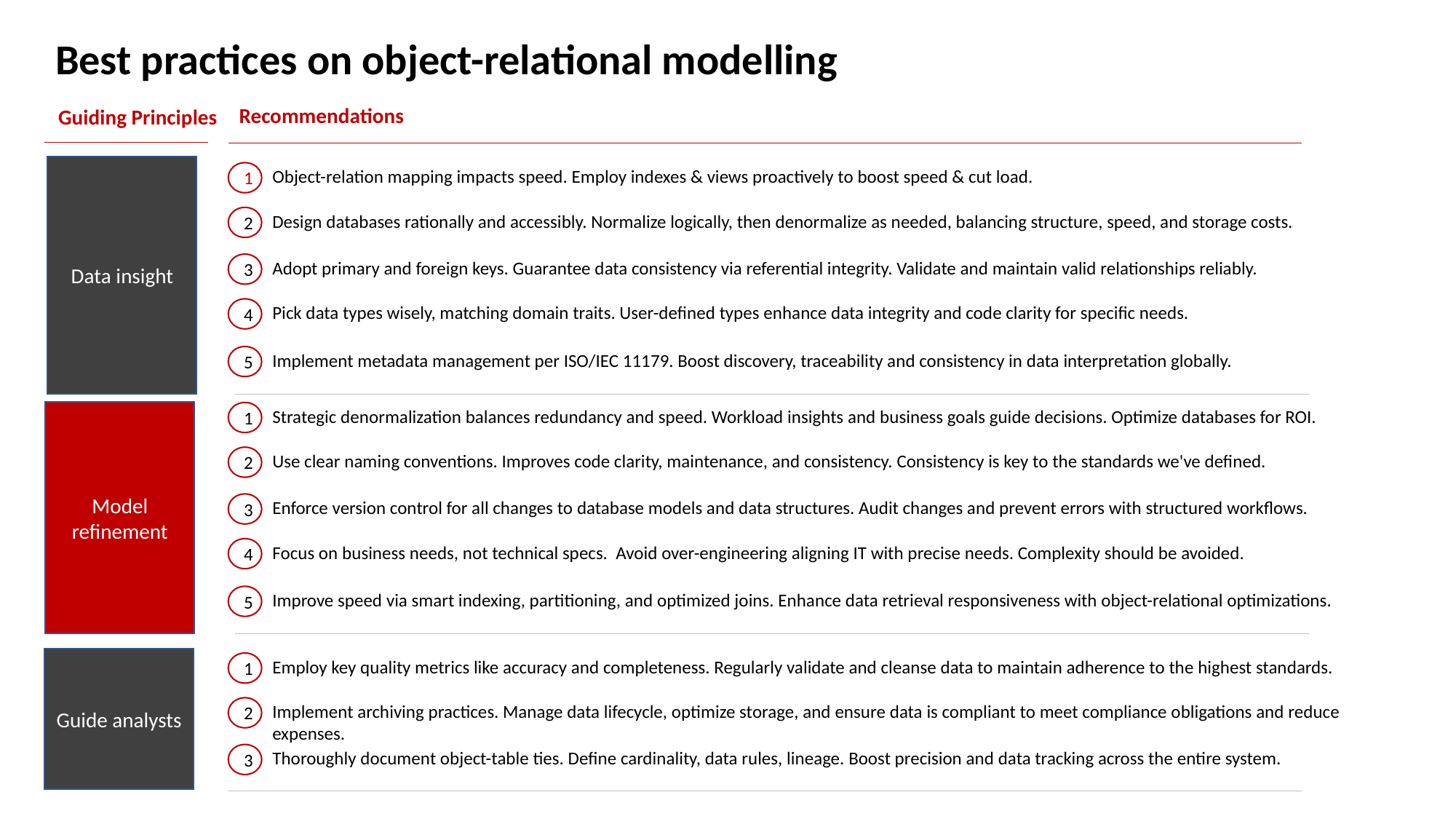

Best practices on object-relational modelling
Recommendations
Guiding Principles
Data insight
Object-relation mapping impacts speed. Employ indexes & views proactively to boost speed & cut load.
1
Design databases rationally and accessibly. Normalize logically, then denormalize as needed, balancing structure, speed, and storage costs.
2
Adopt primary and foreign keys. Guarantee data consistency via referential integrity. Validate and maintain valid relationships reliably.
3
Pick data types wisely, matching domain traits. User-defined types enhance data integrity and code clarity for specific needs.
4
Implement metadata management per ISO/IEC 11179. Boost discovery, traceability and consistency in data interpretation globally.
5
Strategic denormalization balances redundancy and speed. Workload insights and business goals guide decisions. Optimize databases for ROI.
Model refinement
1
Use clear naming conventions. Improves code clarity, maintenance, and consistency. Consistency is key to the standards we've defined.
2
Enforce version control for all changes to database models and data structures. Audit changes and prevent errors with structured workflows.
3
Focus on business needs, not technical specs.  Avoid over-engineering aligning IT with precise needs. Complexity should be avoided.
4
Improve speed via smart indexing, partitioning, and optimized joins. Enhance data retrieval responsiveness with object-relational optimizations.
5
Guide analysts
Employ key quality metrics like accuracy and completeness. Regularly validate and cleanse data to maintain adherence to the highest standards.
1
Implement archiving practices. Manage data lifecycle, optimize storage, and ensure data is compliant to meet compliance obligations and reduce expenses.
2
Thoroughly document object-table ties. Define cardinality, data rules, lineage. Boost precision and data tracking across the entire system.
3